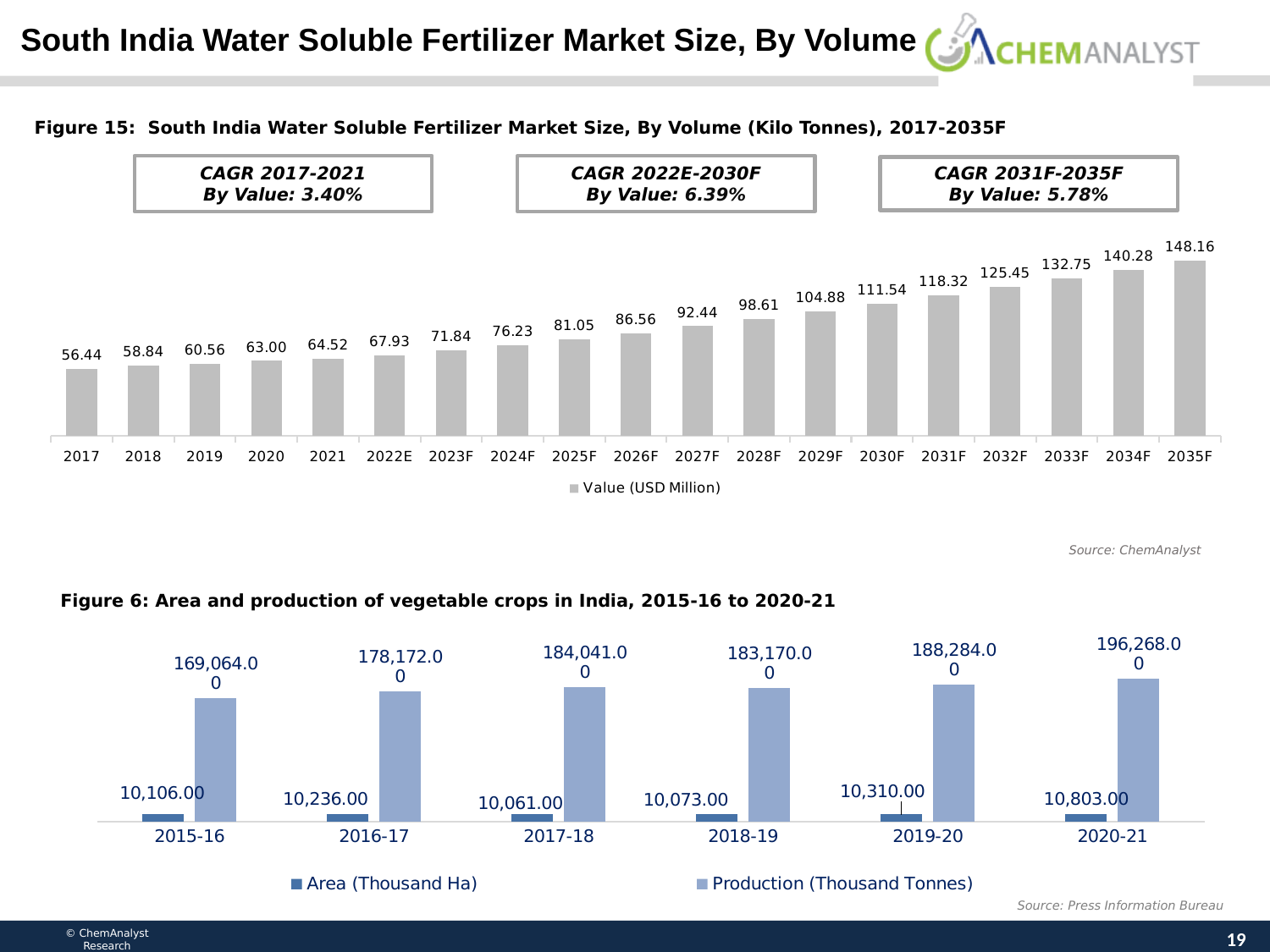

South India Water Soluble Fertilizer Market Size, By Volume
Figure 15:  South India Water Soluble Fertilizer Market Size, By Volume (Kilo Tonnes), 2017-2035F

### Chart

| Category | Value (USD Million) |
|---|---|
| 2017 | 56.435946 |
| 2018 | 58.844641 |
| 2019 | 60.563719999999996 |
| 2020 | 63.004164 |
| 2021 | 64.516456 |
| 2022E | 67.93066332 |
| 2023F | 71.83968166699695 |
| 2024F | 76.23081537272536 |
| 2025F | 81.05143262543906 |
| 2026F | 86.55936156792501 |
| 2027F | 92.43984879670106 |
| 2028F | 98.61391039506435 |
| 2029F | 104.88202012792208 |
| 2030F | 111.54047499512392 |
| 2031F | 118.3196698439177 |
| 2032F | 125.45216318325762 |
| 2033F | 132.74842004395282 |
| 2034F | 140.2830976342735 |
| 2035F | 148.16357571893107 |
CAGR 2017-2021
By Value: 3.40%

CAGR 2022E-2030F
By Value: 6.39%

CAGR 2031F-2035F
By Value: 5.78%

Source: ChemAnalyst
Figure 6: Area and production of vegetable crops in India, 2015-16 to 2020-21

### Chart

| Category | Area (Thousand Ha) | Production (Thousand Tonnes) |
|---|---|---|
| 2015-16 | 10106.0 | 169064.0 |
| 2016-17 | 10236.0 | 178172.0 |
| 2017-18 | 10061.0 | 184041.0 |
| 2018-19 | 10073.0 | 183170.0 |
| 2019-20 | 10310.0 | 188284.0 |
| 2020-21 | 10803.0 | 196268.0 |
Source: Press Information Bureau
19